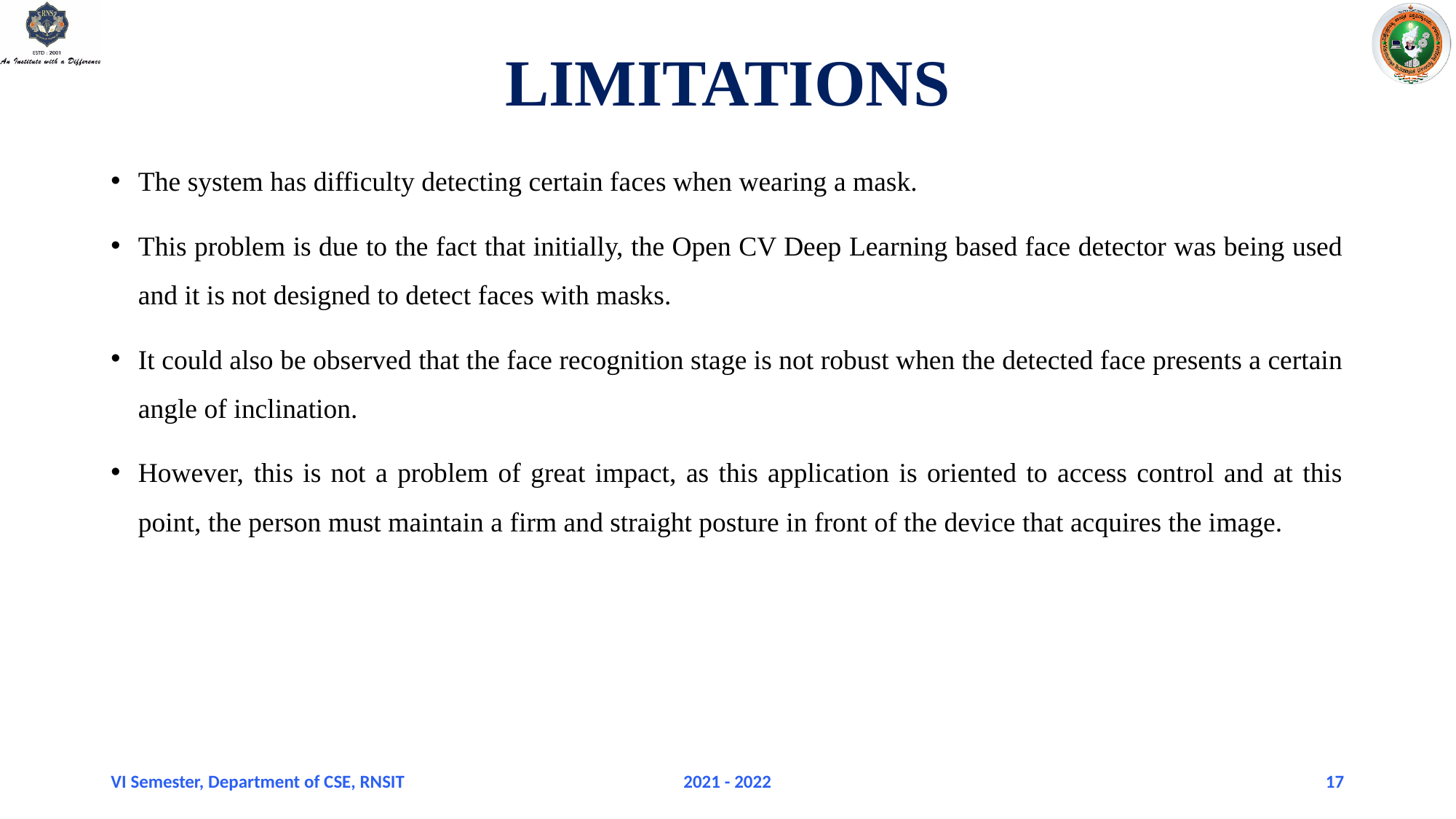

# LIMITATIONS
The system has difficulty detecting certain faces when wearing a mask.
This problem is due to the fact that initially, the Open CV Deep Learning based face detector was being used and it is not designed to detect faces with masks.
It could also be observed that the face recognition stage is not robust when the detected face presents a certain angle of inclination.
However, this is not a problem of great impact, as this application is oriented to access control and at this point, the person must maintain a firm and straight posture in front of the device that acquires the image.
VI Semester, Department of CSE, RNSIT
2021 - 2022
17